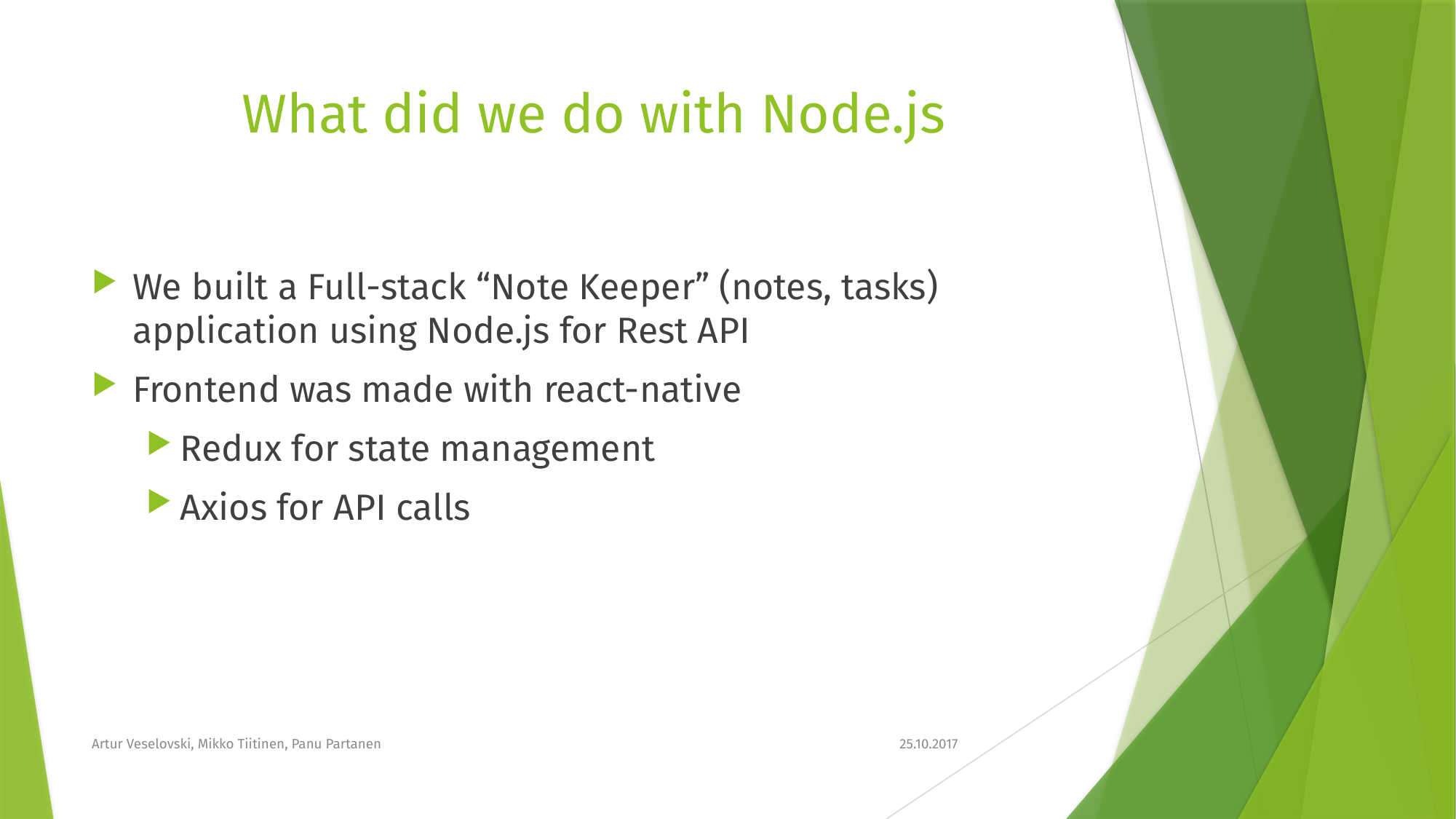

# What did we do with Node.js
We built a Full-stack “Note Keeper” (notes, tasks) application using Node.js for Rest API
Frontend was made with react-native
Redux for state management
Axios for API calls

Artur Veselovski, Mikko Tiitinen, Panu Partanen
25.10.2017